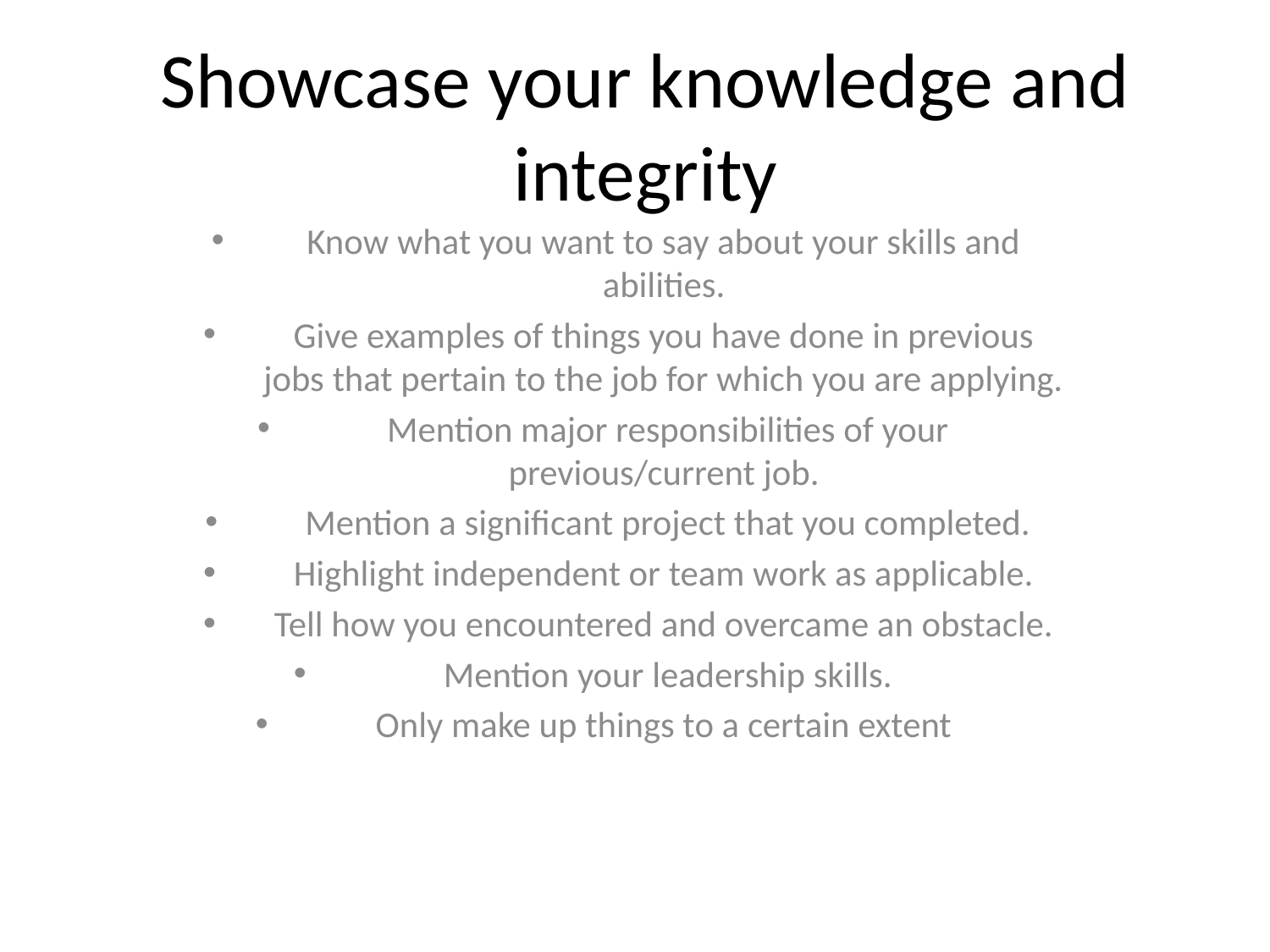

# Showcase your knowledge and integrity
Know what you want to say about your skills and abilities.
Give examples of things you have done in previous jobs that pertain to the job for which you are applying.
 Mention major responsibilities of your previous/current job.
 Mention a significant project that you completed.
Highlight independent or team work as applicable.
Tell how you encountered and overcame an obstacle.
 Mention your leadership skills.
Only make up things to a certain extent